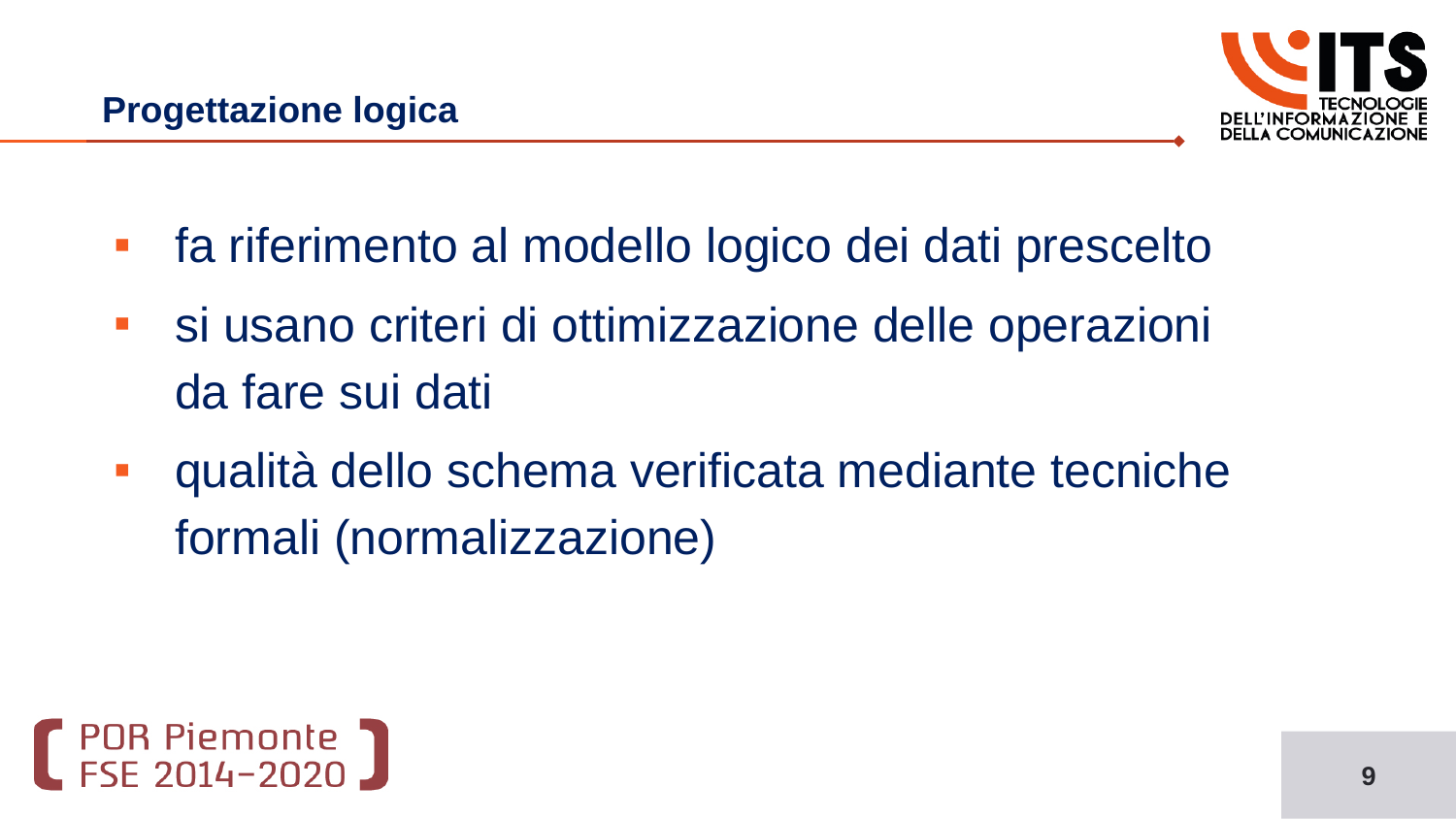

Basi di Dati
# Progettazione logica
fa riferimento al modello logico dei dati prescelto
si usano criteri di ottimizzazione delle operazioni da fare sui dati
qualità dello schema verificata mediante tecniche formali (normalizzazione)

9